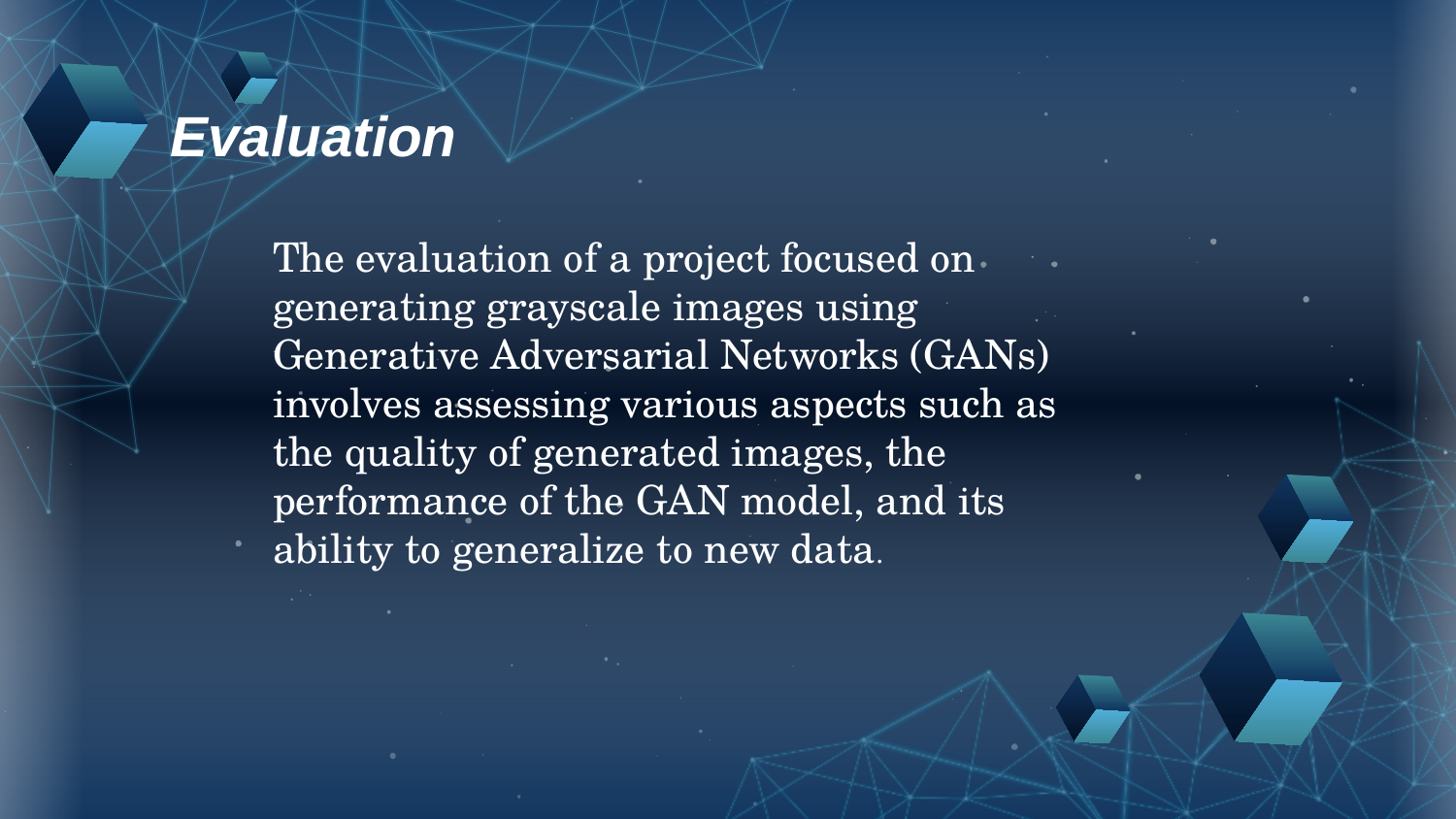

Evaluation

The evaluation of a project focused on generating grayscale images using Generative Adversarial Networks (GANs) involves assessing various aspects such as the quality of generated images, the performance of the GAN model, and its ability to generalize to new data.